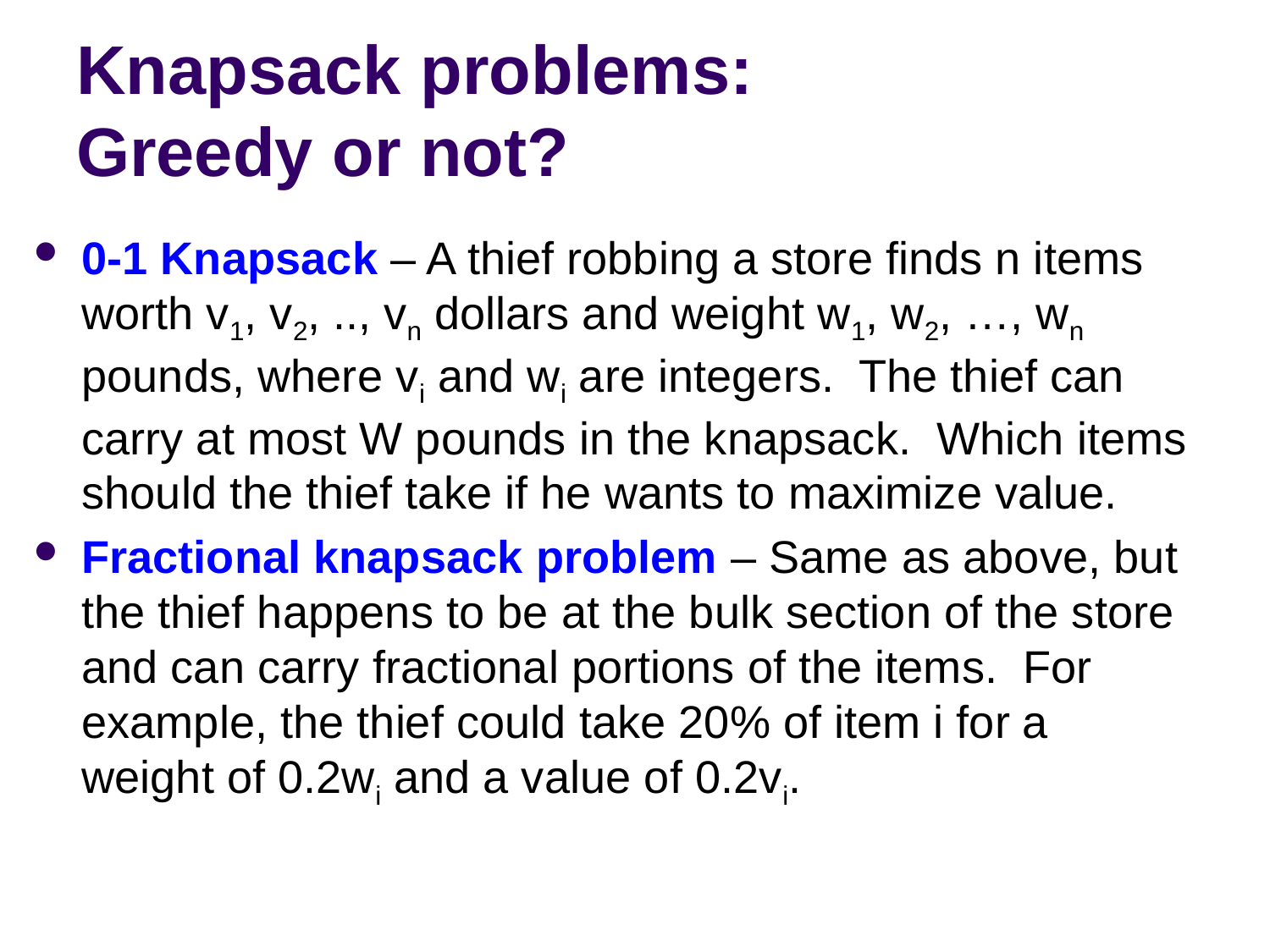

# Knapsack problems: Greedy or not?
0-1 Knapsack – A thief robbing a store finds n items worth v1, v2, .., vn dollars and weight w1, w2, …, wn pounds, where vi and wi are integers.  The thief can carry at most W pounds in the knapsack.  Which items should the thief take if he wants to maximize value.
Fractional knapsack problem – Same as above, but the thief happens to be at the bulk section of the store and can carry fractional portions of the items.  For example, the thief could take 20% of item i for a weight of 0.2wi and a value of 0.2vi.